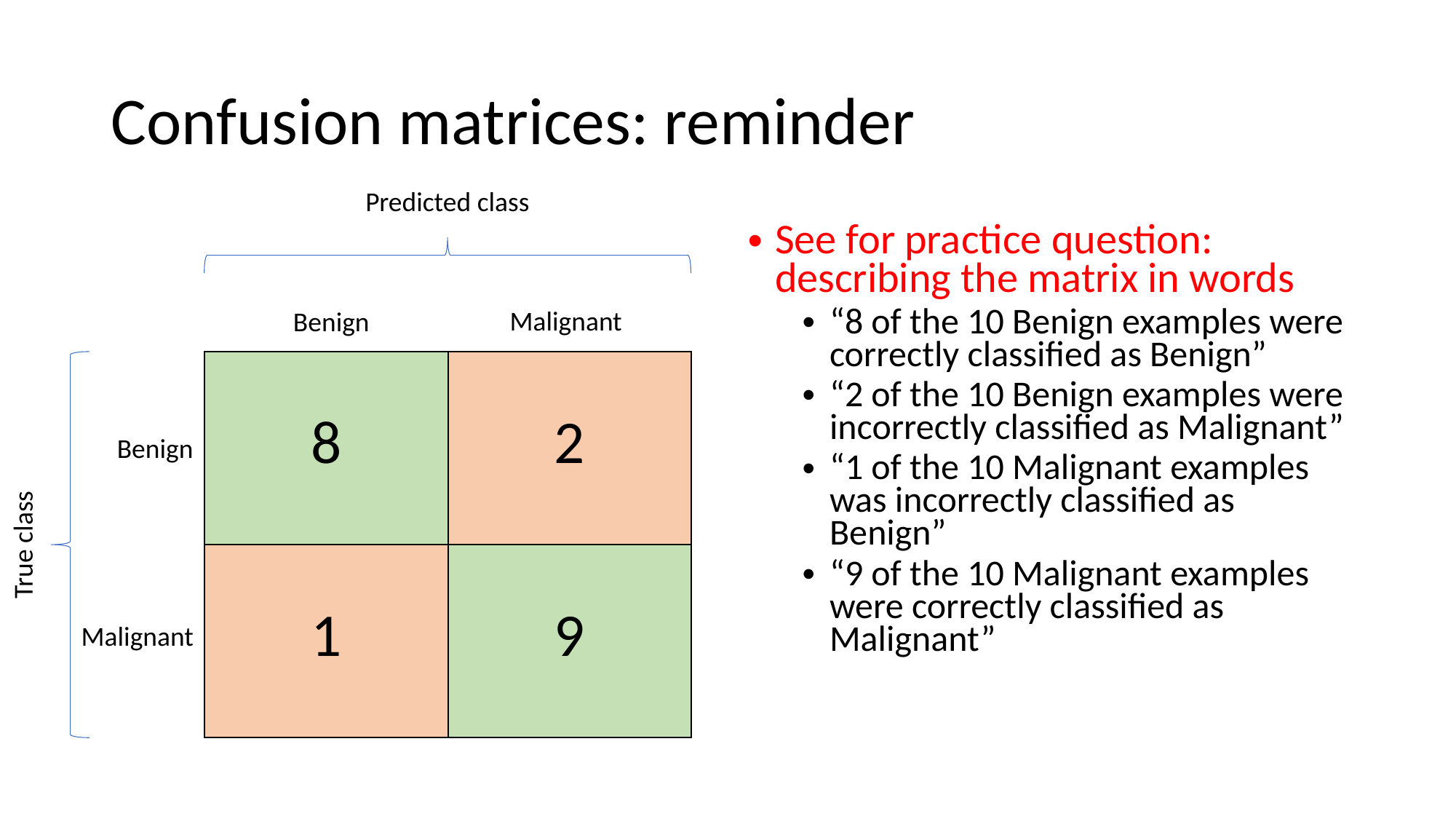

# Confusion matrices: reminder
Predicted class
See for practice question: describing the matrix in words
“8 of the 10 Benign examples were correctly classified as Benign”
“2 of the 10 Benign examples were incorrectly classified as Malignant”
“1 of the 10 Malignant examples was incorrectly classified as Benign”
“9 of the 10 Malignant examples were correctly classified as Malignant”
Malignant
Benign

| 8 | 2 |
| --- | --- |
| 1 | 9 |
Benign
True class
Malignant